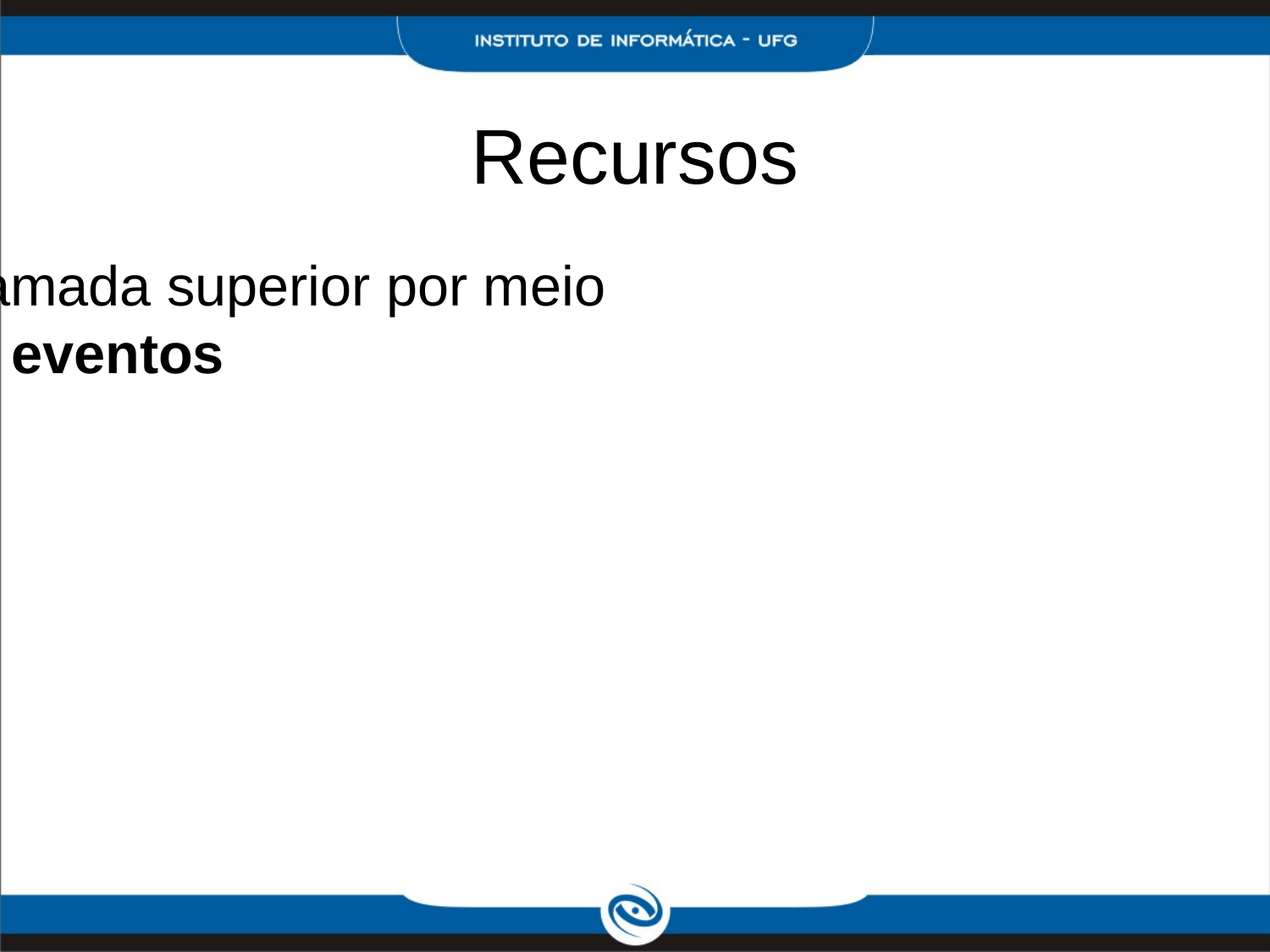

# Recursos
Interface com a camada superior por meio de chamadas e eventos